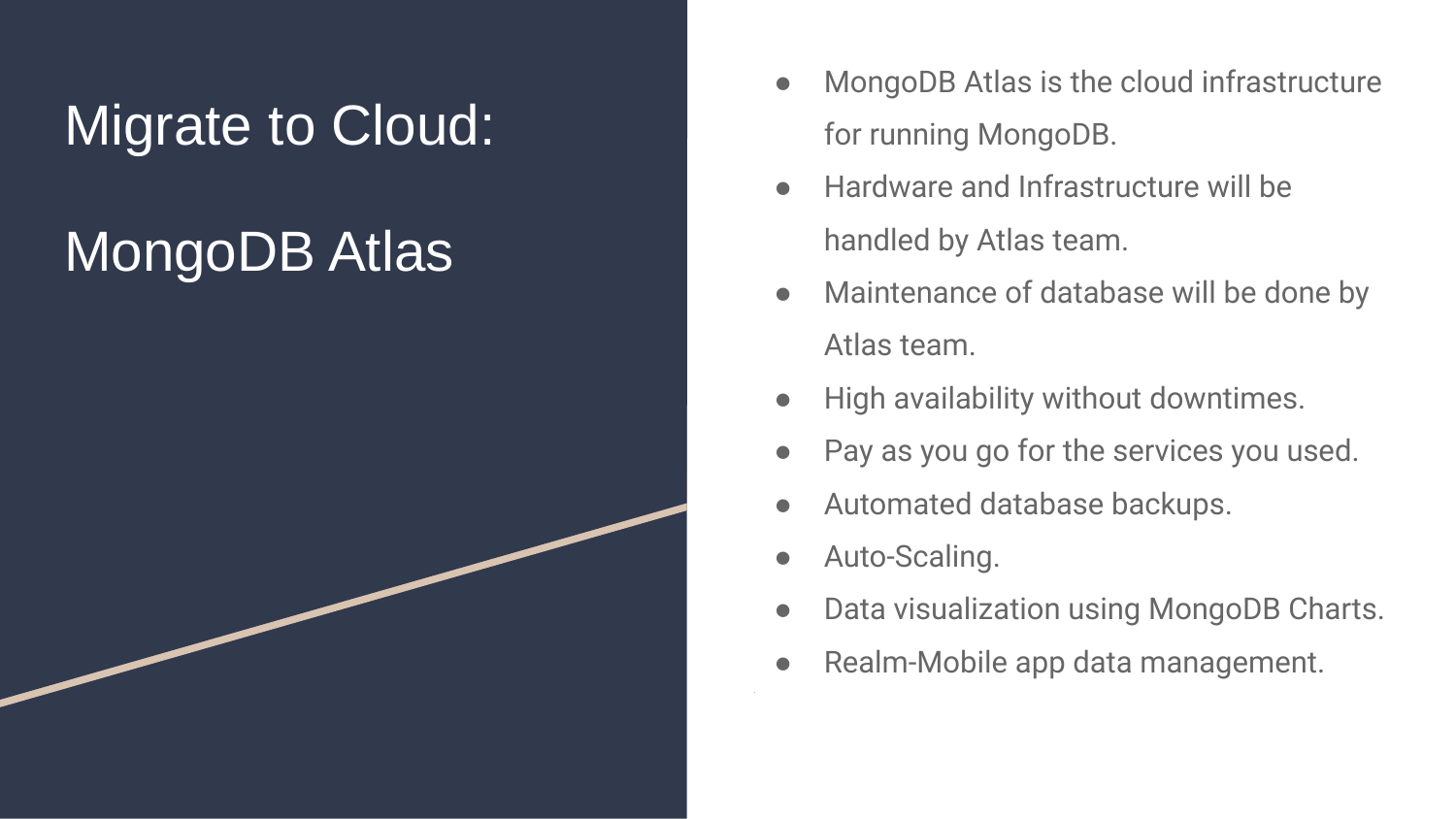

MongoDB Atlas is the cloud infrastructure for running MongoDB.
Hardware and Infrastructure will be handled by Atlas team.
Maintenance of database will be done by Atlas team.
High availability without downtimes.
Pay as you go for the services you used.
Automated database backups.
Auto-Scaling.
Data visualization using MongoDB Charts.
Realm-Mobile app data management.
.

# Migrate to Cloud:

MongoDB Atlas